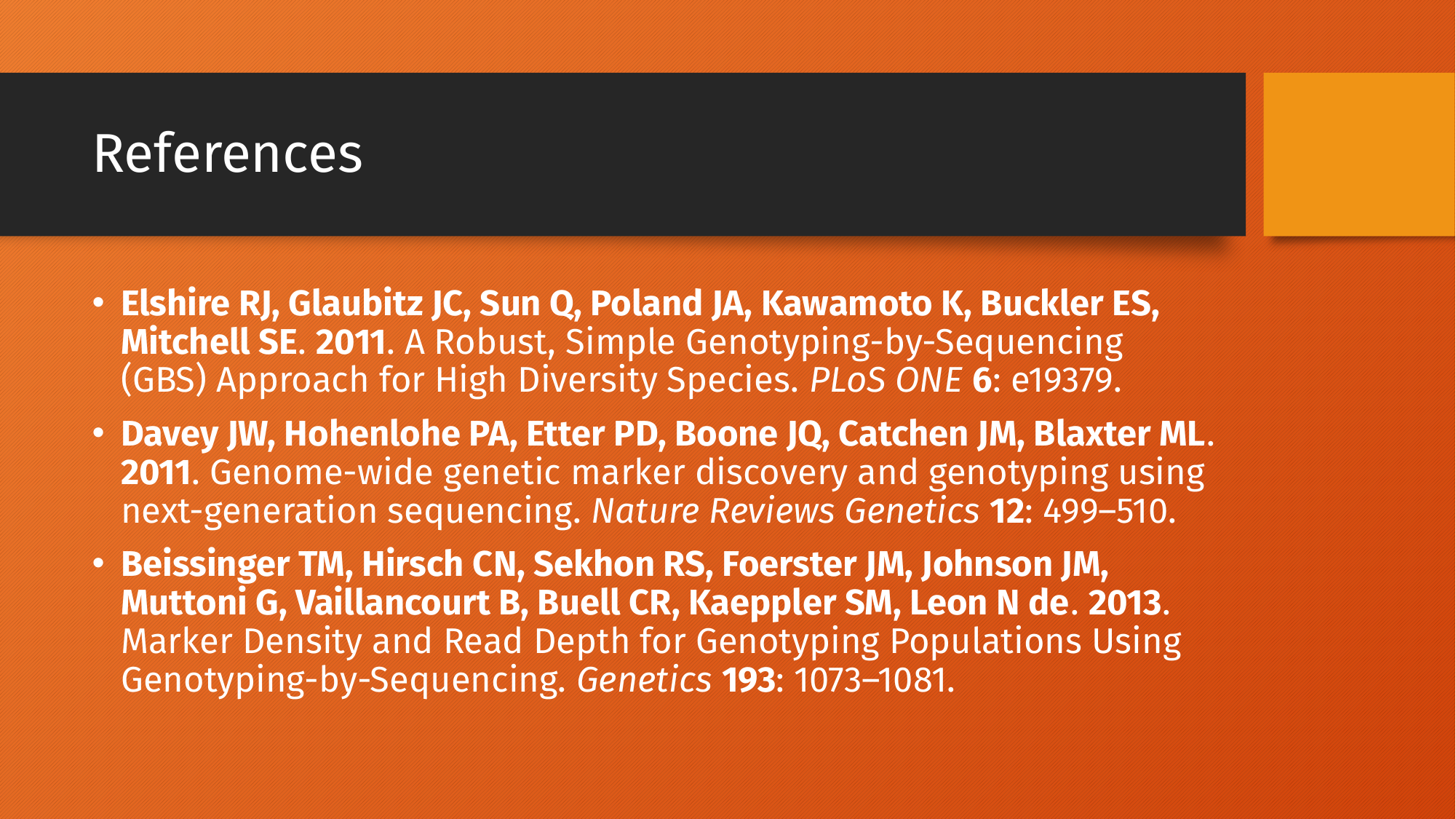

# References
Elshire RJ, Glaubitz JC, Sun Q, Poland JA, Kawamoto K, Buckler ES, Mitchell SE. 2011. A Robust, Simple Genotyping-by-Sequencing (GBS) Approach for High Diversity Species. PLoS ONE 6: e19379.
Davey JW, Hohenlohe PA, Etter PD, Boone JQ, Catchen JM, Blaxter ML. 2011. Genome-wide genetic marker discovery and genotyping using next-generation sequencing. Nature Reviews Genetics 12: 499–510.
Beissinger TM, Hirsch CN, Sekhon RS, Foerster JM, Johnson JM, Muttoni G, Vaillancourt B, Buell CR, Kaeppler SM, Leon N de. 2013. Marker Density and Read Depth for Genotyping Populations Using Genotyping-by-Sequencing. Genetics 193: 1073–1081.